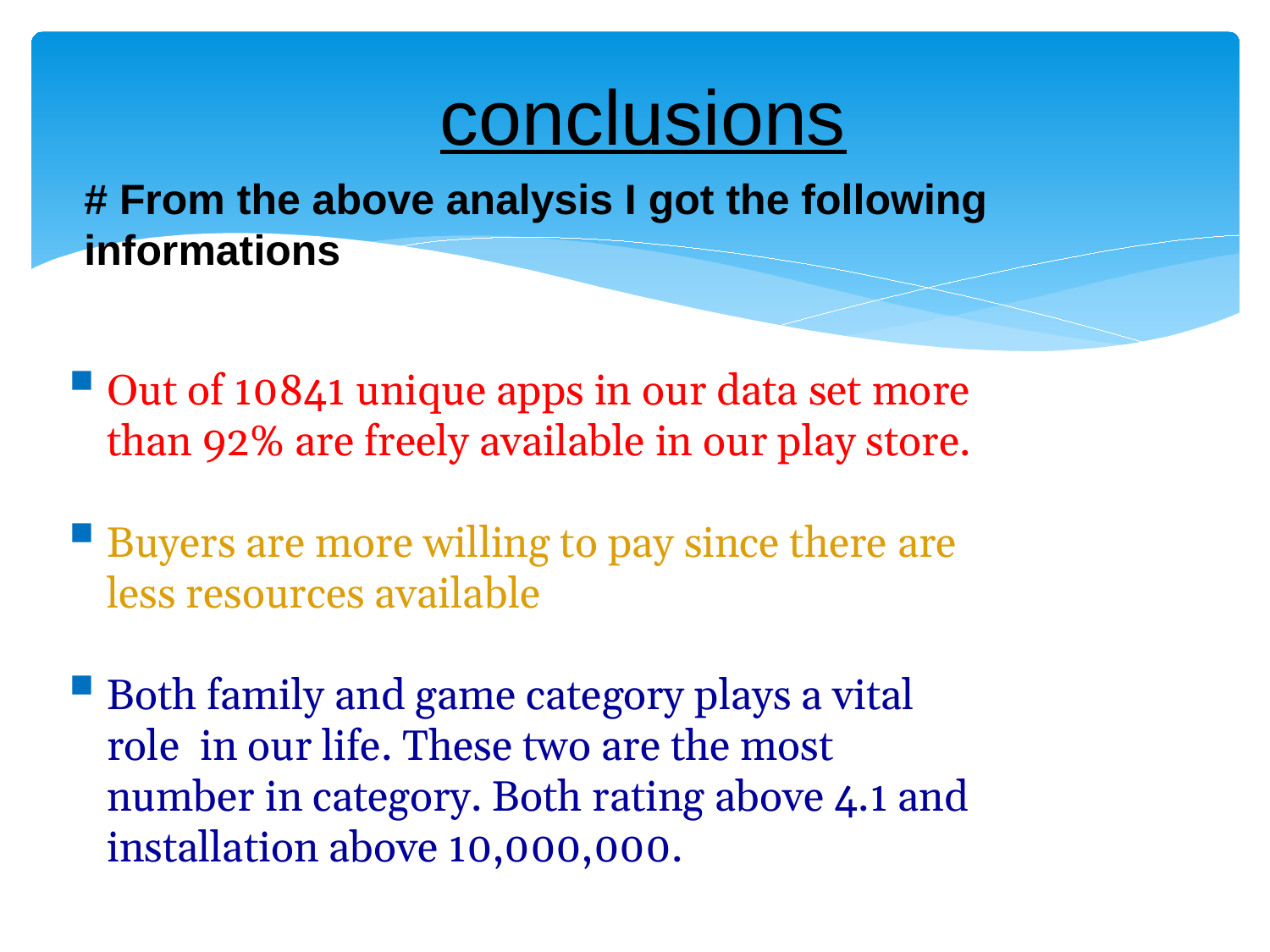

# conclusions
# From the above analysis I got the following informations

Out of 10841 unique apps in our data set more than 92% are freely available in our play store.

Buyers are more willing to pay since there are less resources available

Both family and game category plays a vital role  in our life. These two are the most number in category. Both rating above 4.1 and installation above 10,000,000.